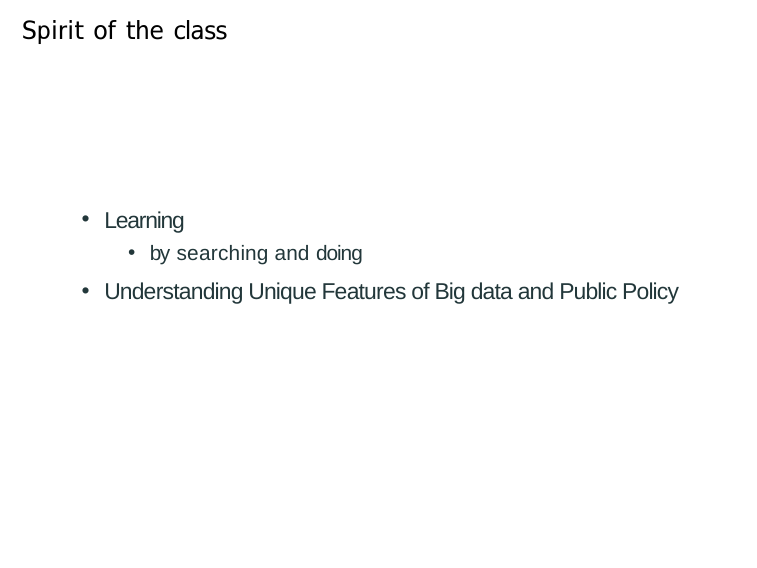

# Spirit of the class
Learning
by searching and doing
Understanding Unique Features of Big data and Public Policy